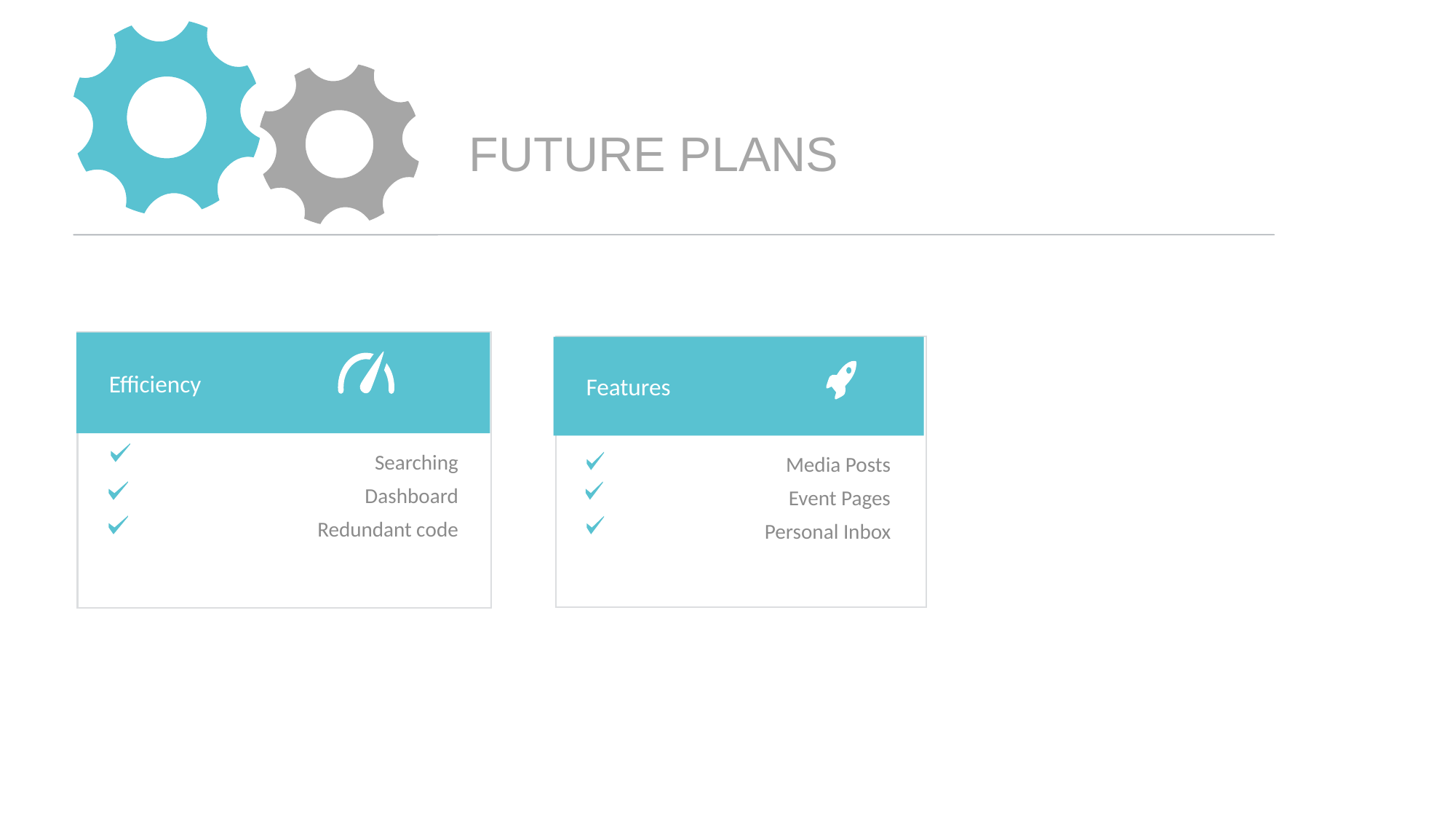

FUTURE PLANS

Efficiency

Features

Searching
Dashboard
Redundant code

Media Posts
Event Pages
Personal Inbox